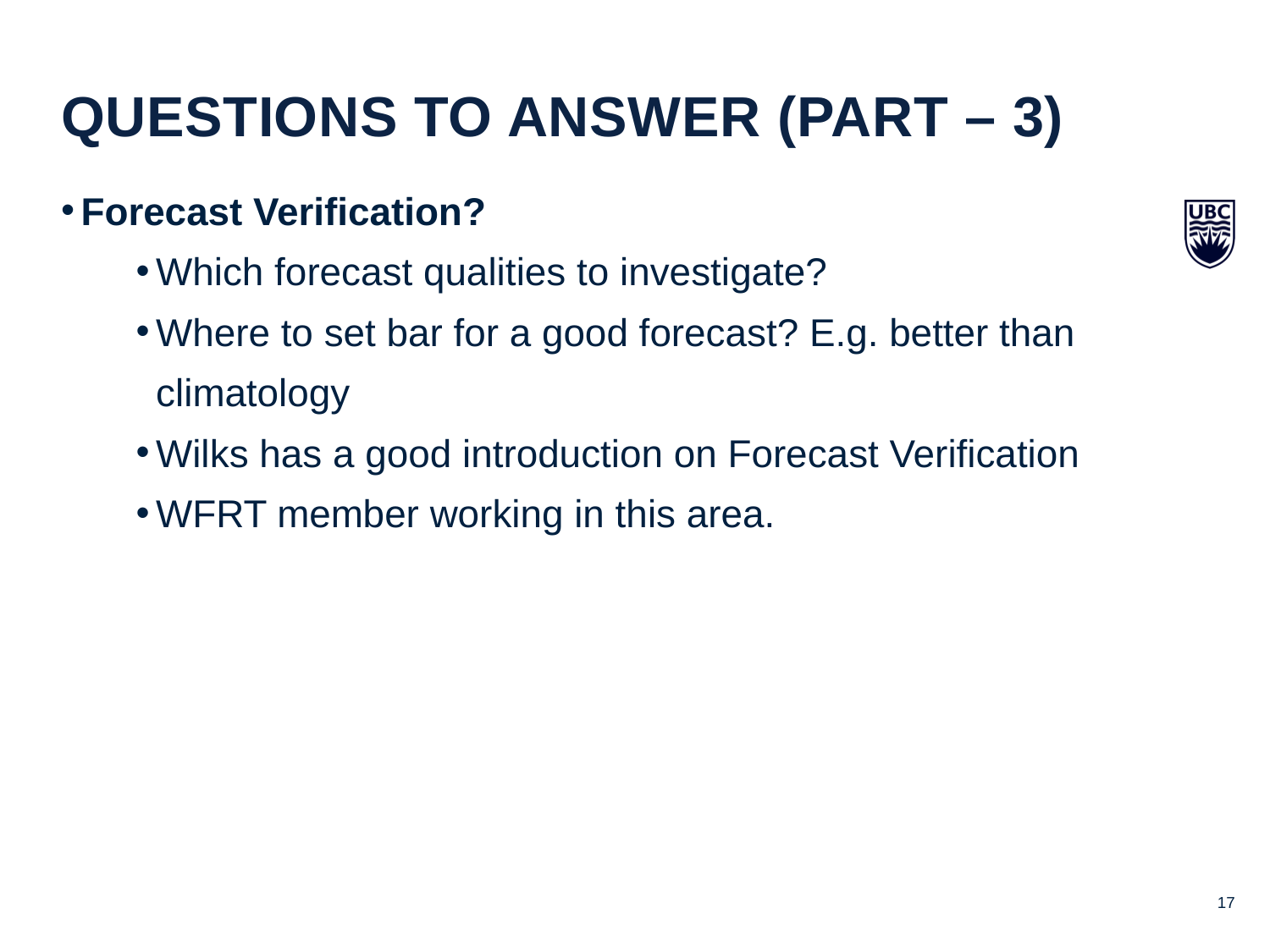

Questions to answer (Part – 3)
Forecast Verification?
Which forecast qualities to investigate?
Where to set bar for a good forecast? E.g. better than climatology
Wilks has a good introduction on Forecast Verification
WFRT member working in this area.